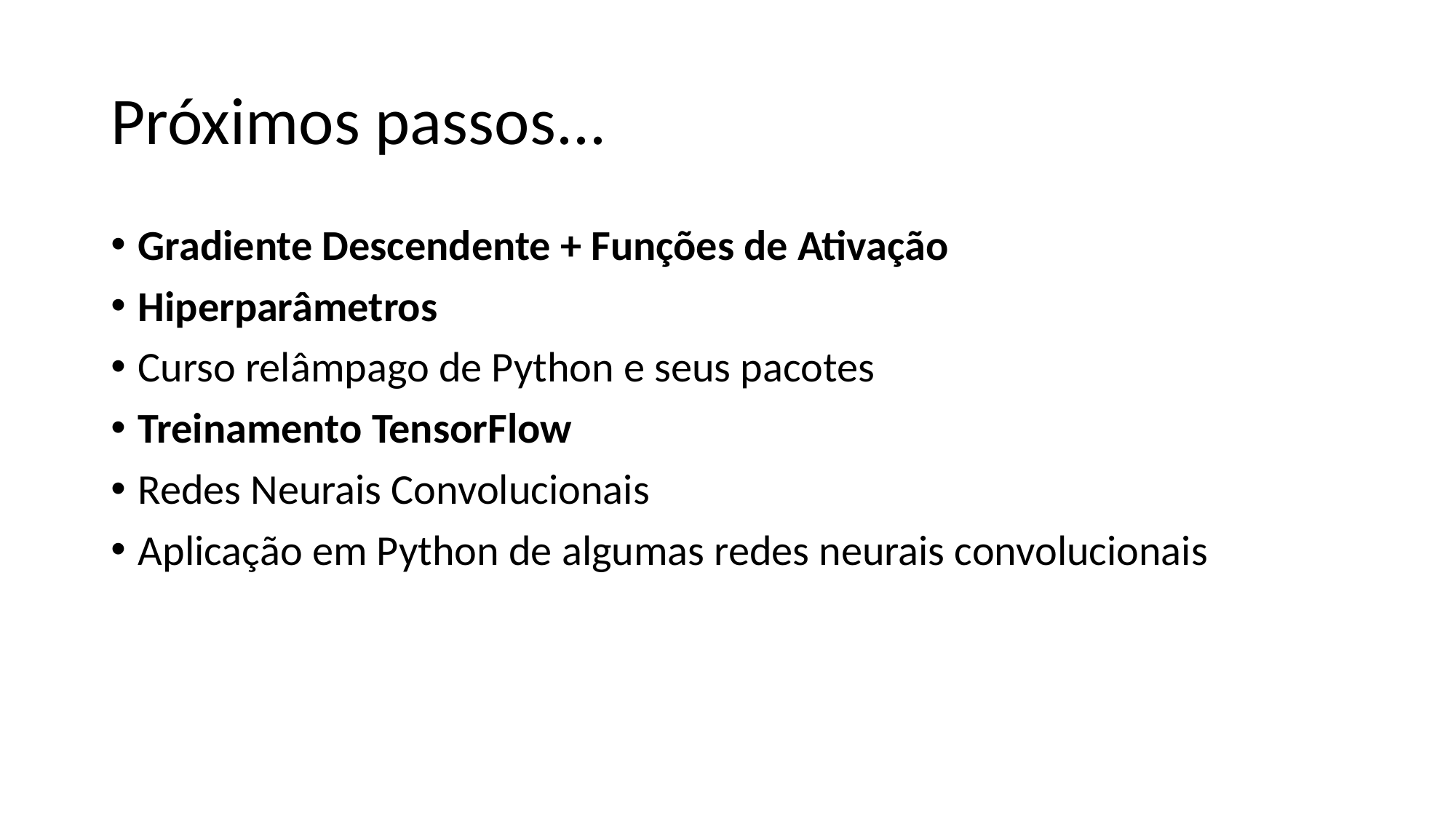

# Próximos passos...
Gradiente Descendente + Funções de Ativação
Hiperparâmetros
Curso relâmpago de Python e seus pacotes
Treinamento TensorFlow
Redes Neurais Convolucionais
Aplicação em Python de algumas redes neurais convolucionais